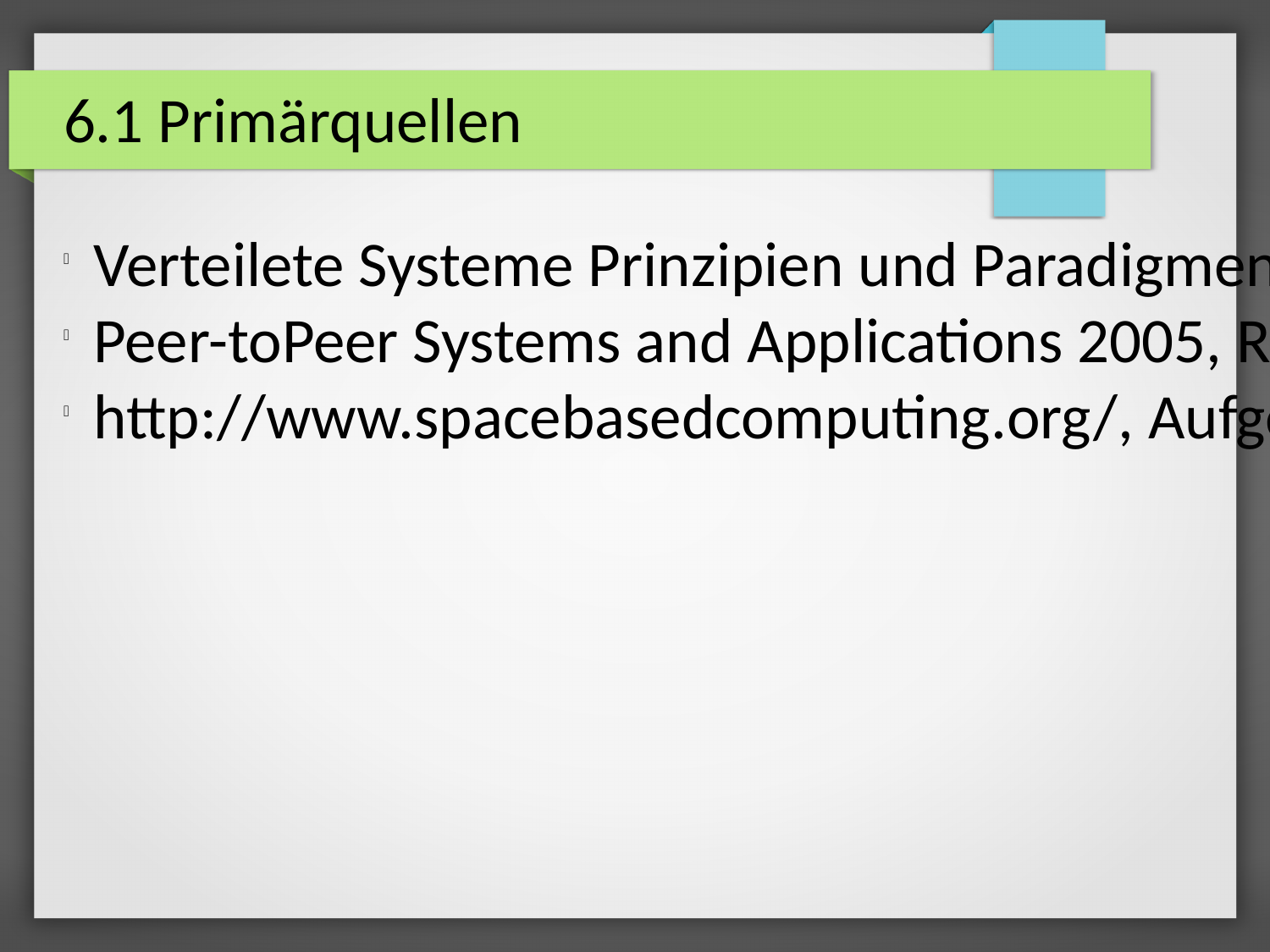

6.1 Primärquellen
Verteilete Systeme Prinzipien und Paradigmen, A. Tannenbaum, 2. Auflage
Peer-toPeer Systems and Applications 2005, R. Steinmetz,K. Wehrle
http://www.spacebasedcomputing.org/, Aufgerufen am 13.12.2013